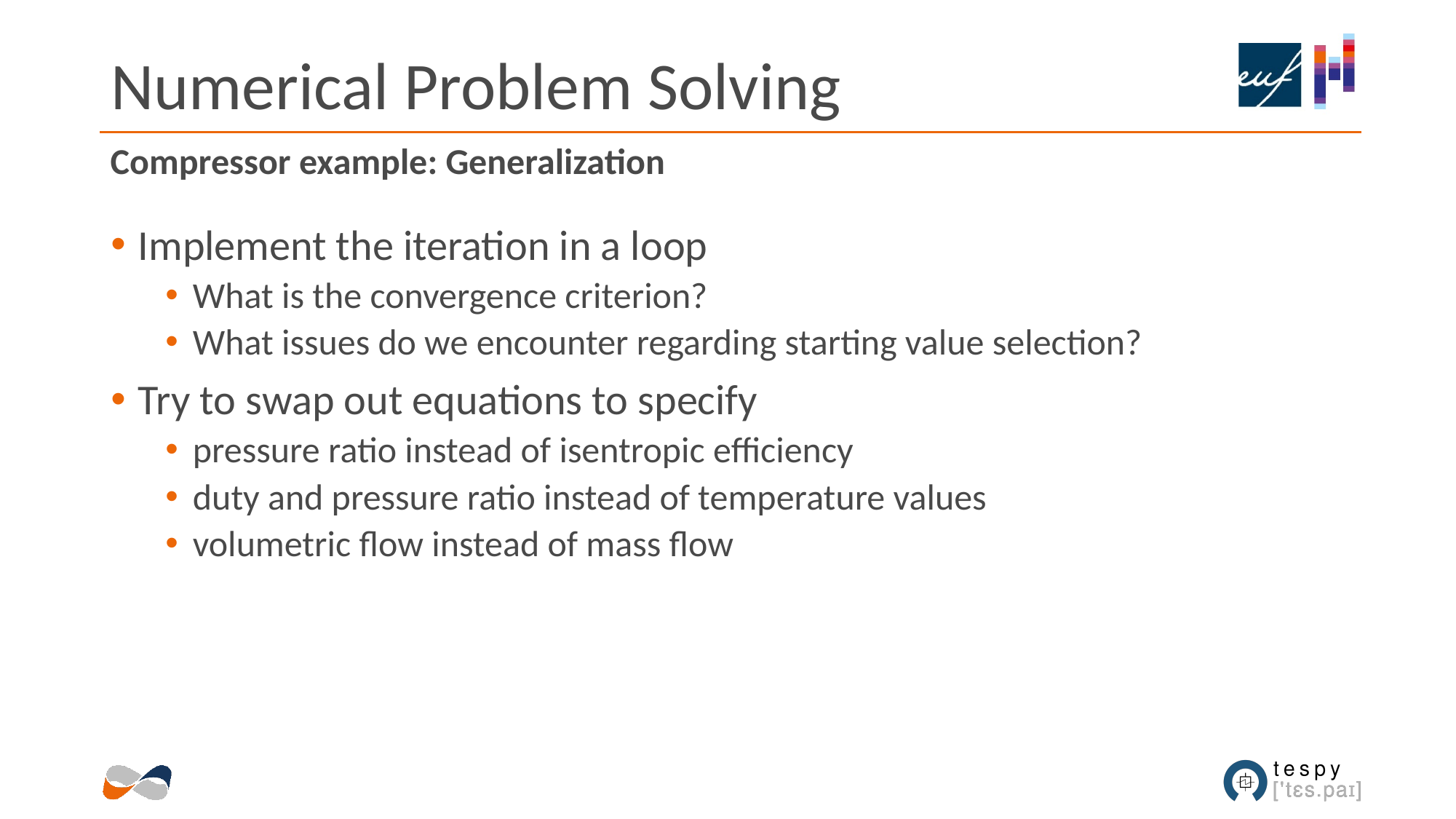

# Numerical Problem Solving
Compressor example: Generalization
Implement the iteration in a loop
What is the convergence criterion?
What issues do we encounter regarding starting value selection?
Try to swap out equations to specify
pressure ratio instead of isentropic efficiency
duty and pressure ratio instead of temperature values
volumetric flow instead of mass flow